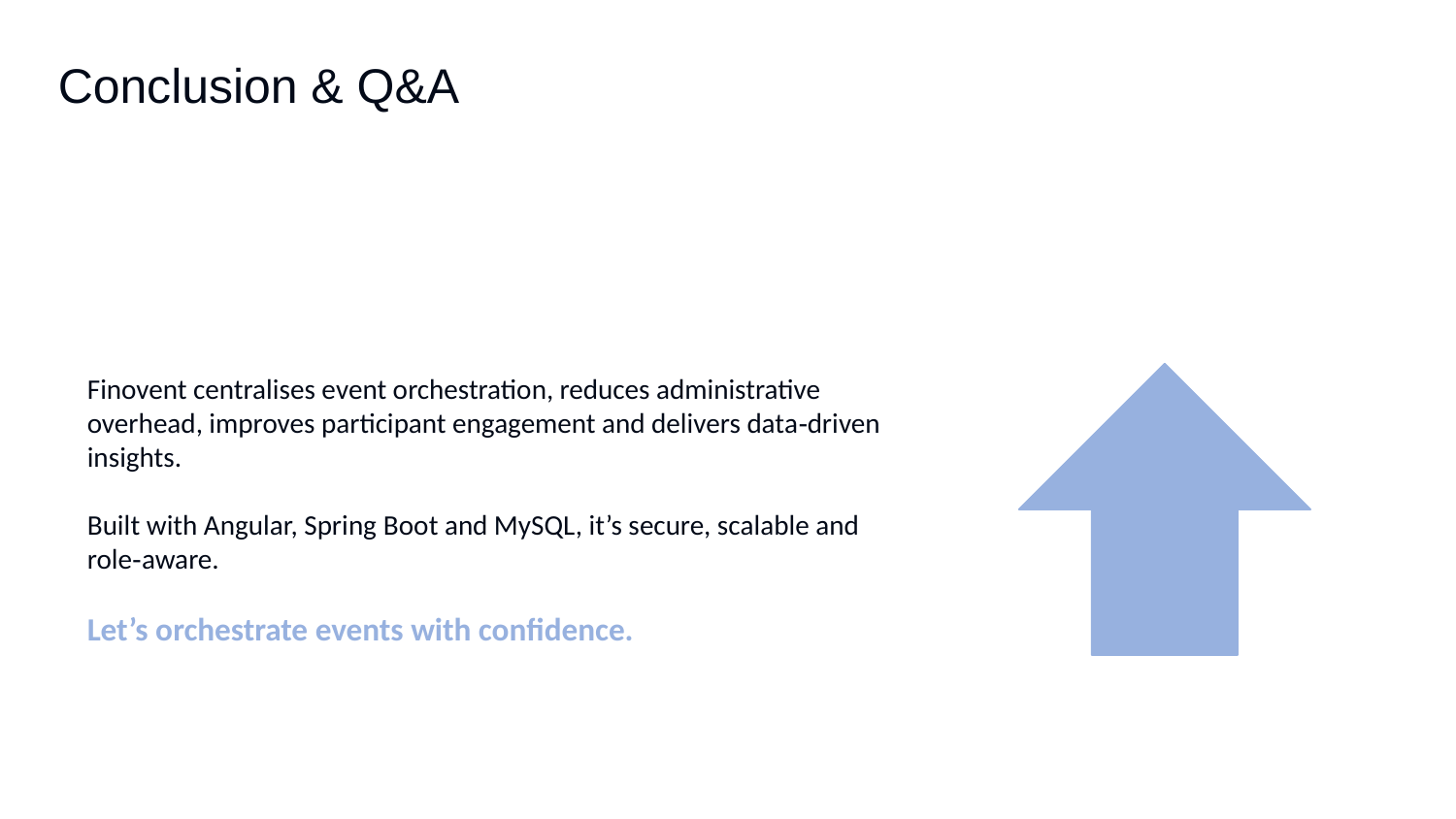

Conclusion & Q&A
Finovent centralises event orchestration, reduces administrative overhead, improves participant engagement and delivers data‑driven insights.

Built with Angular, Spring Boot and MySQL, it’s secure, scalable and role‑aware.

Let’s orchestrate events with confidence.